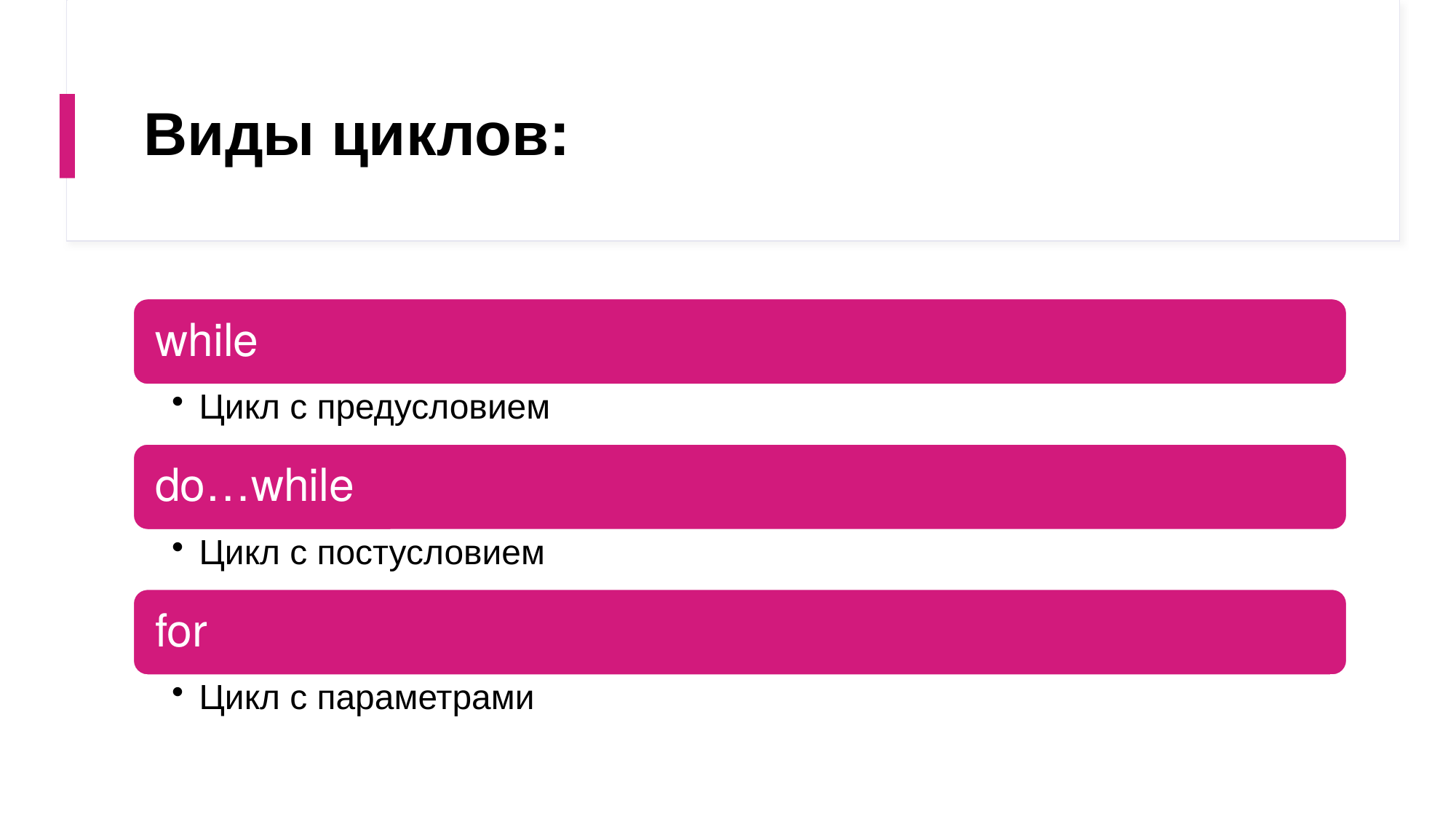

# Виды циклов:
while
Цикл с предусловием
do…while
Цикл с постусловием
for
Цикл с параметрами